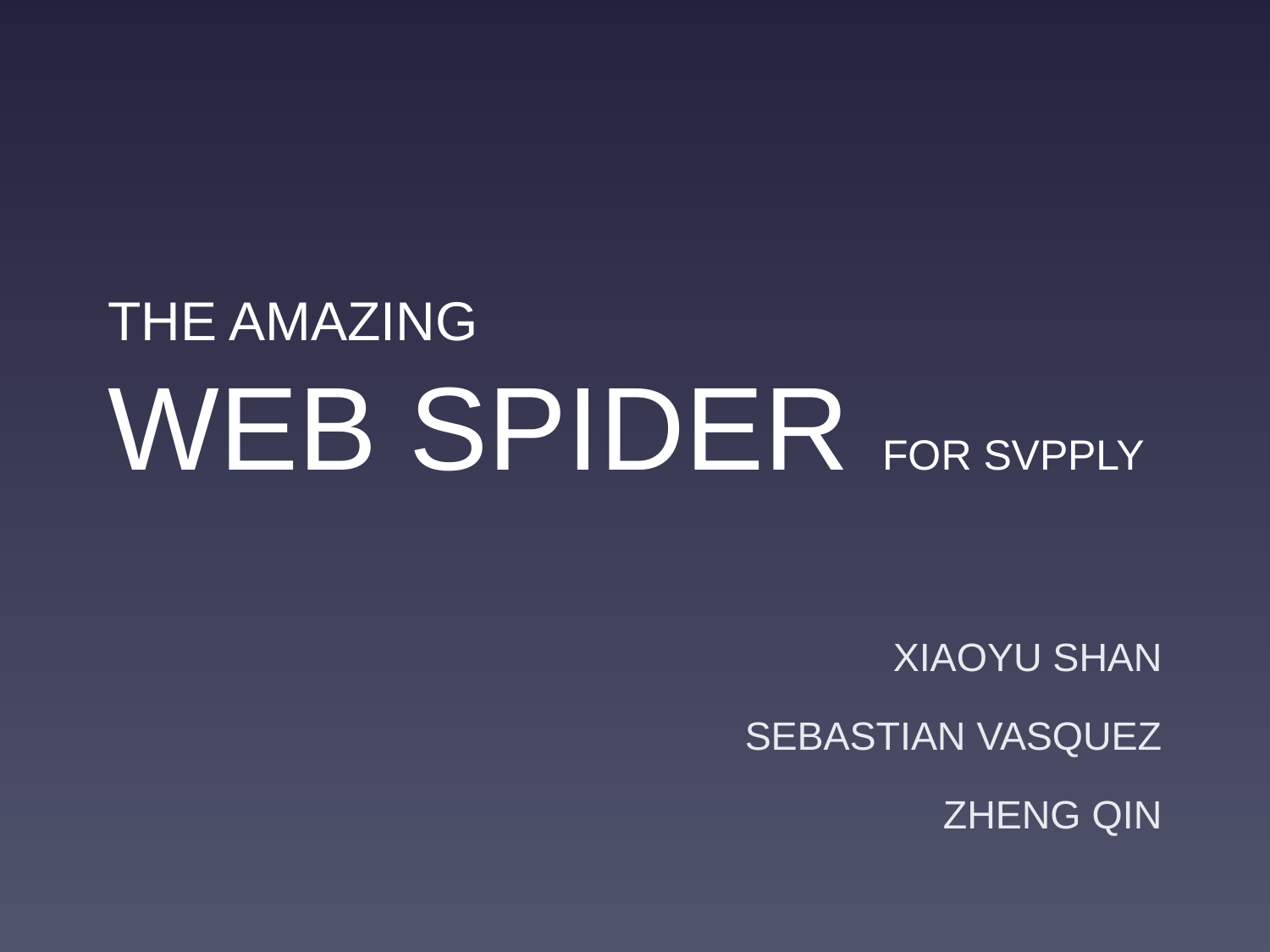

# THE AMAZING WEB SPIDER FOR SVPPLY
XIAOYU SHAN
SEBASTIAN VASQUEZ
ZHENG QIN